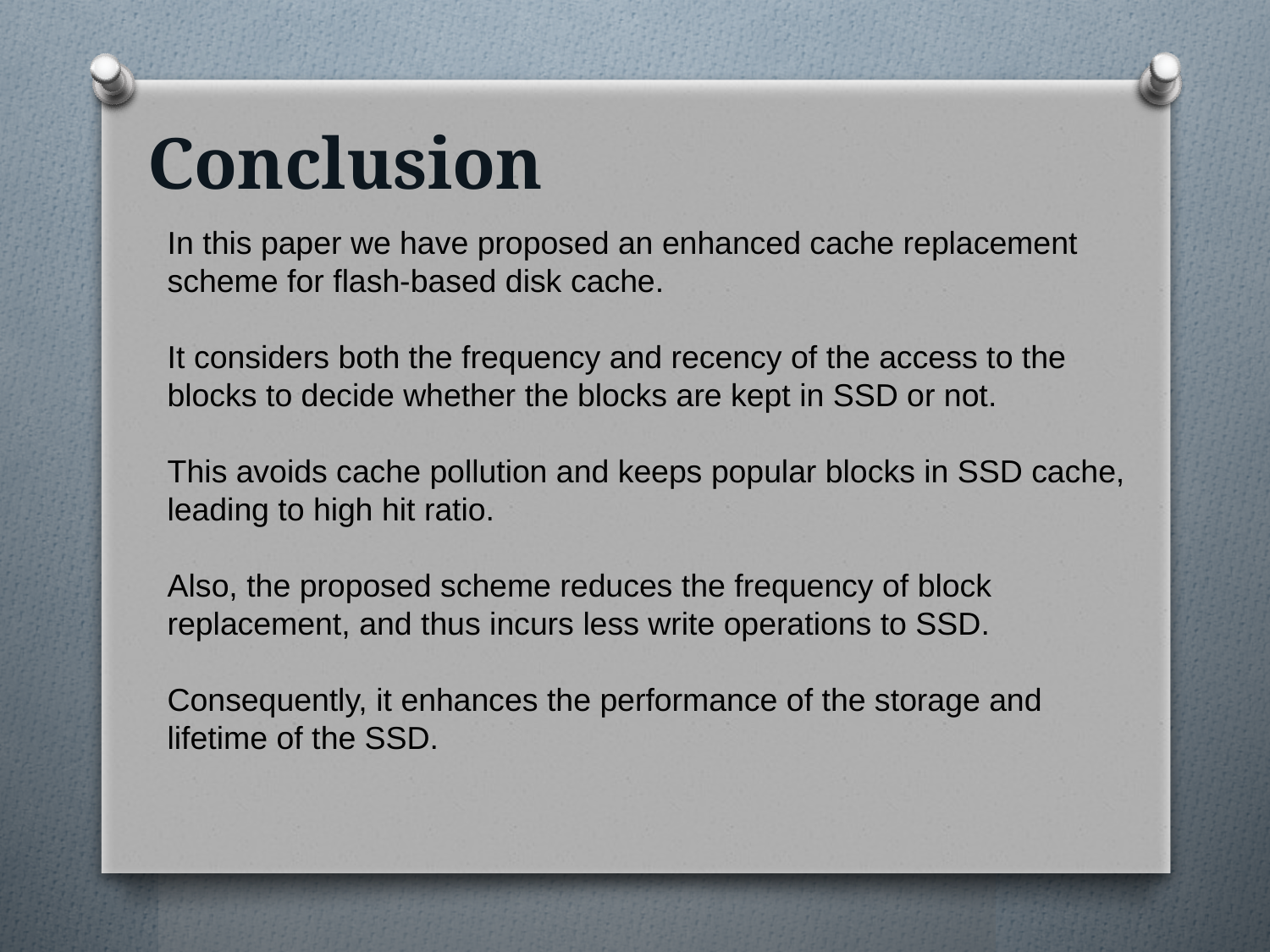

Conclusion
In this paper we have proposed an enhanced cache replacement scheme for flash-based disk cache.

It considers both the frequency and recency of the access to the blocks to decide whether the blocks are kept in SSD or not.

This avoids cache pollution and keeps popular blocks in SSD cache, leading to high hit ratio.

Also, the proposed scheme reduces the frequency of block replacement, and thus incurs less write operations to SSD.

Consequently, it enhances the performance of the storage and lifetime of the SSD.